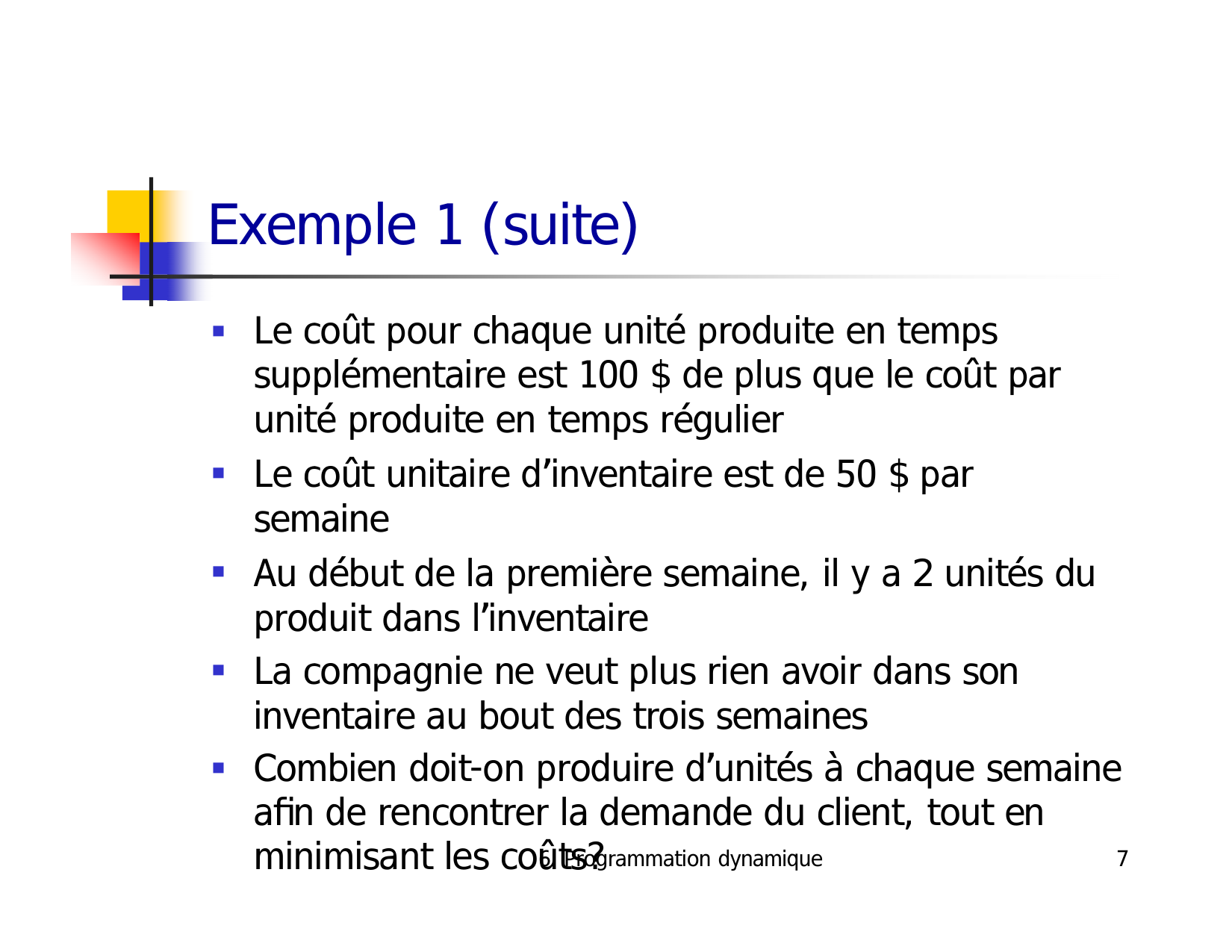

# Exemple 1 (suite)
Le coût pour chaque unité produite en temps supplémentaire est 100 $ de plus que le coût par unité produite en temps régulier
Le coût unitaire d’inventaire est de 50 $ par semaine
Au début de la première semaine, il y a 2 unités du produit dans l’inventaire
La compagnie ne veut plus rien avoir dans son inventaire au bout des trois semaines
Combien doit-on produire d’unités à chaque semaine afin de rencontrer la demande du client, tout en minimisant les coûts?
6. Programmation dynamique
7